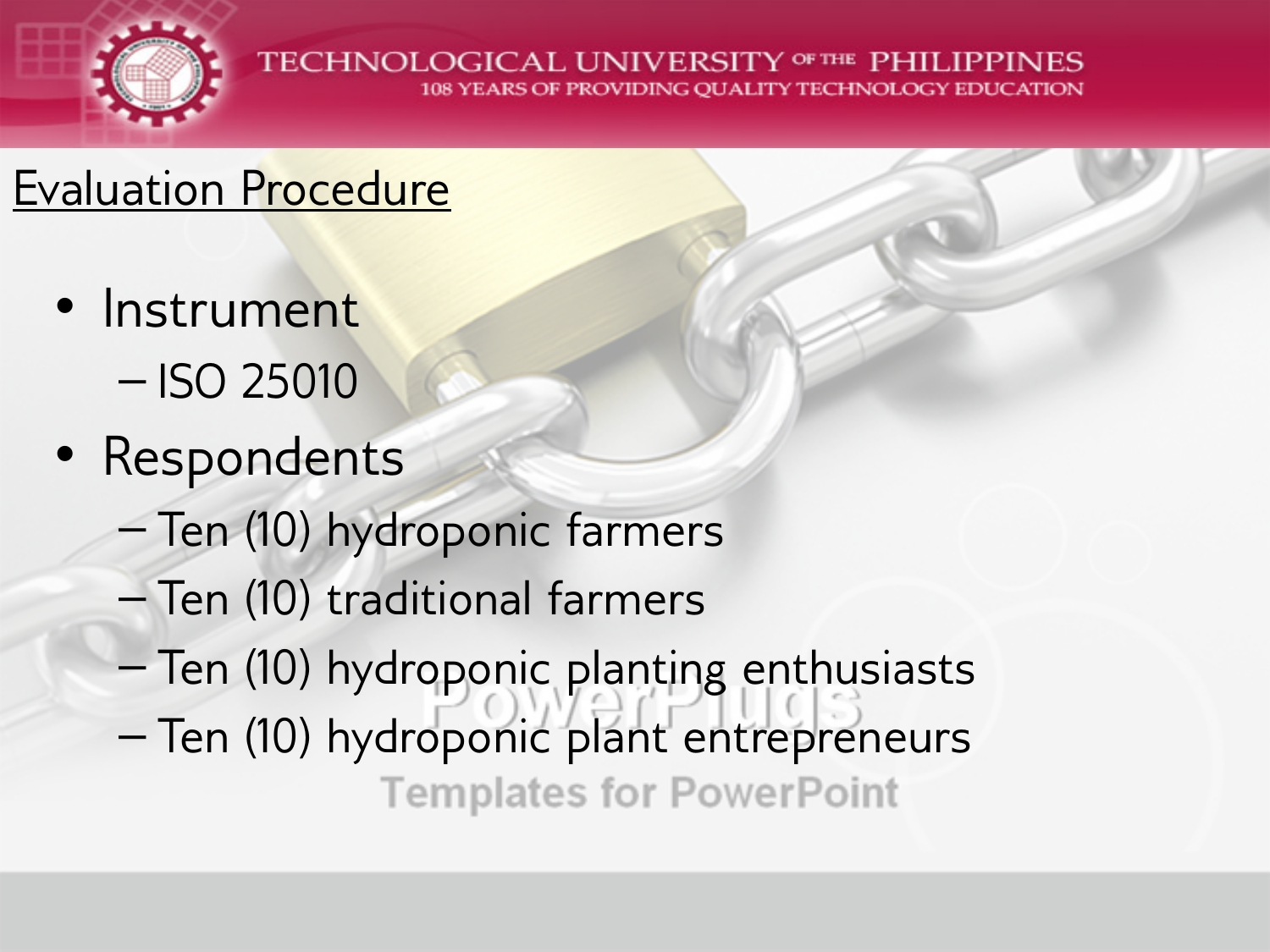

# Evaluation Procedure
Instrument
ISO 25010
Respondents
Ten (10) hydroponic farmers
Ten (10) traditional farmers
Ten (10) hydroponic planting enthusiasts
Ten (10) hydroponic plant entrepreneurs